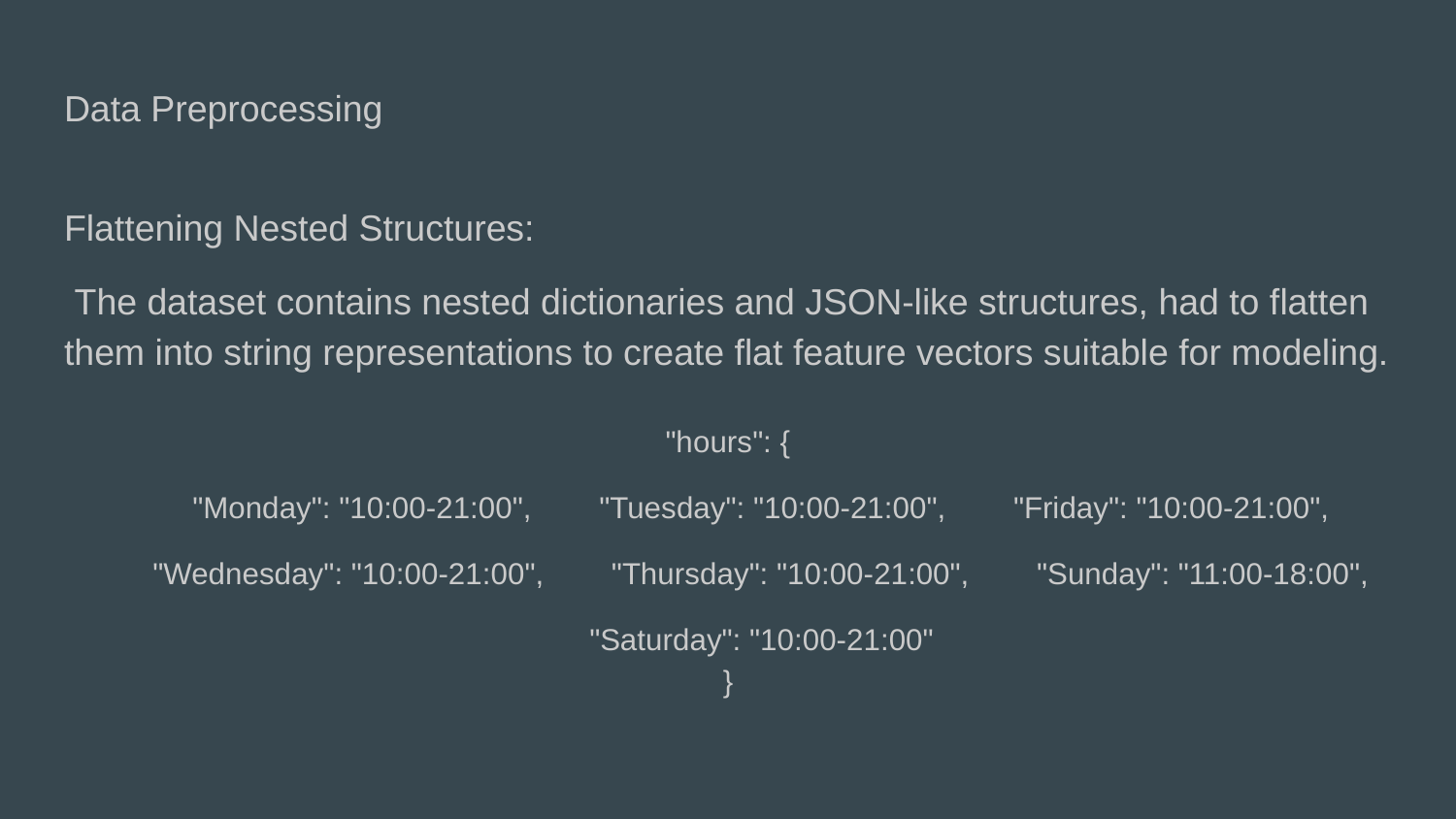

# Data Preprocessing
Flattening Nested Structures:
 The dataset contains nested dictionaries and JSON-like structures, had to flatten them into string representations to create flat feature vectors suitable for modeling.
"hours": {
        "Monday": "10:00-21:00",        "Tuesday": "10:00-21:00",        "Friday": "10:00-21:00",
        "Wednesday": "10:00-21:00",        "Thursday": "10:00-21:00",        "Sunday": "11:00-18:00",
        "Saturday": "10:00-21:00"
}